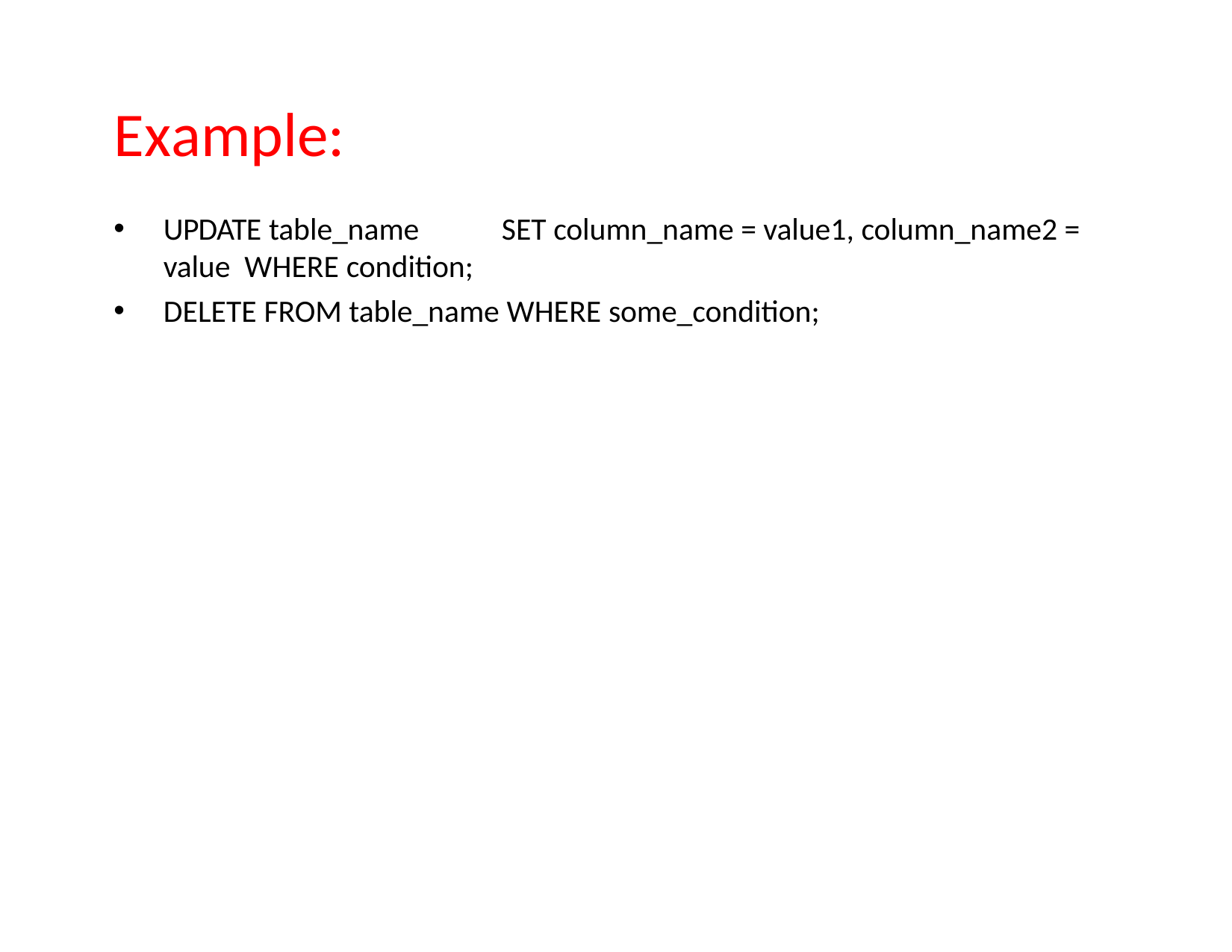

# Example:
UPDATE table_name	SET column_name = value1, column_name2 = value  WHERE condition;
DELETE FROM table_name WHERE some_condition;